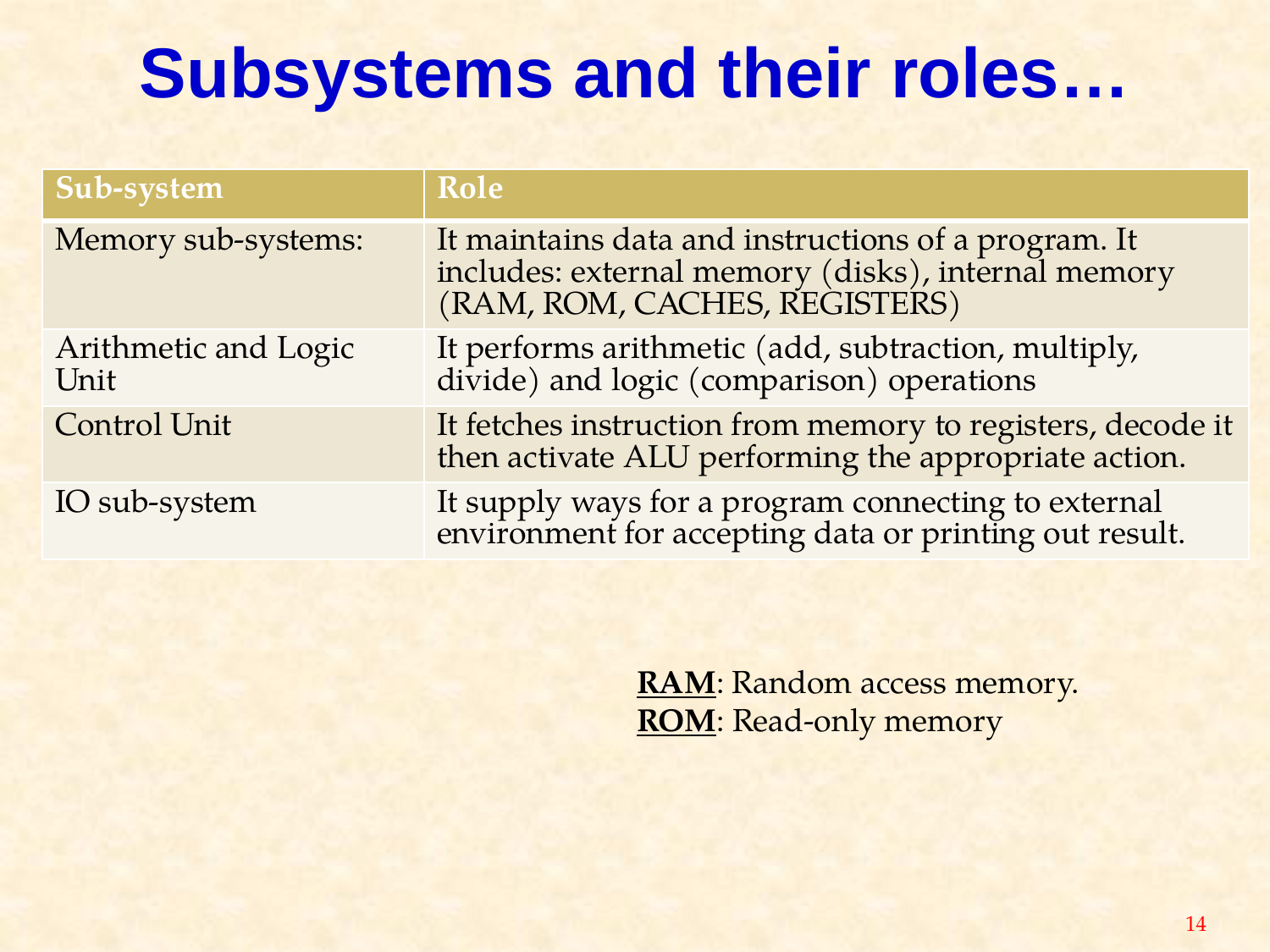

Subsystems and their roles…
| Sub-system | Role |
| --- | --- |
| Memory sub-systems: | It maintains data and instructions of a program. It includes: external memory (disks), internal memory (RAM, ROM, CACHES, REGISTERS) |
| Arithmetic and Logic Unit | It performs arithmetic (add, subtraction, multiply, divide) and logic (comparison) operations |
| Control Unit | It fetches instruction from memory to registers, decode it then activate ALU performing the appropriate action. |
| IO sub-system | It supply ways for a program connecting to external environment for accepting data or printing out result. |
RAM: Random access memory.
ROM: Read-only memory

14